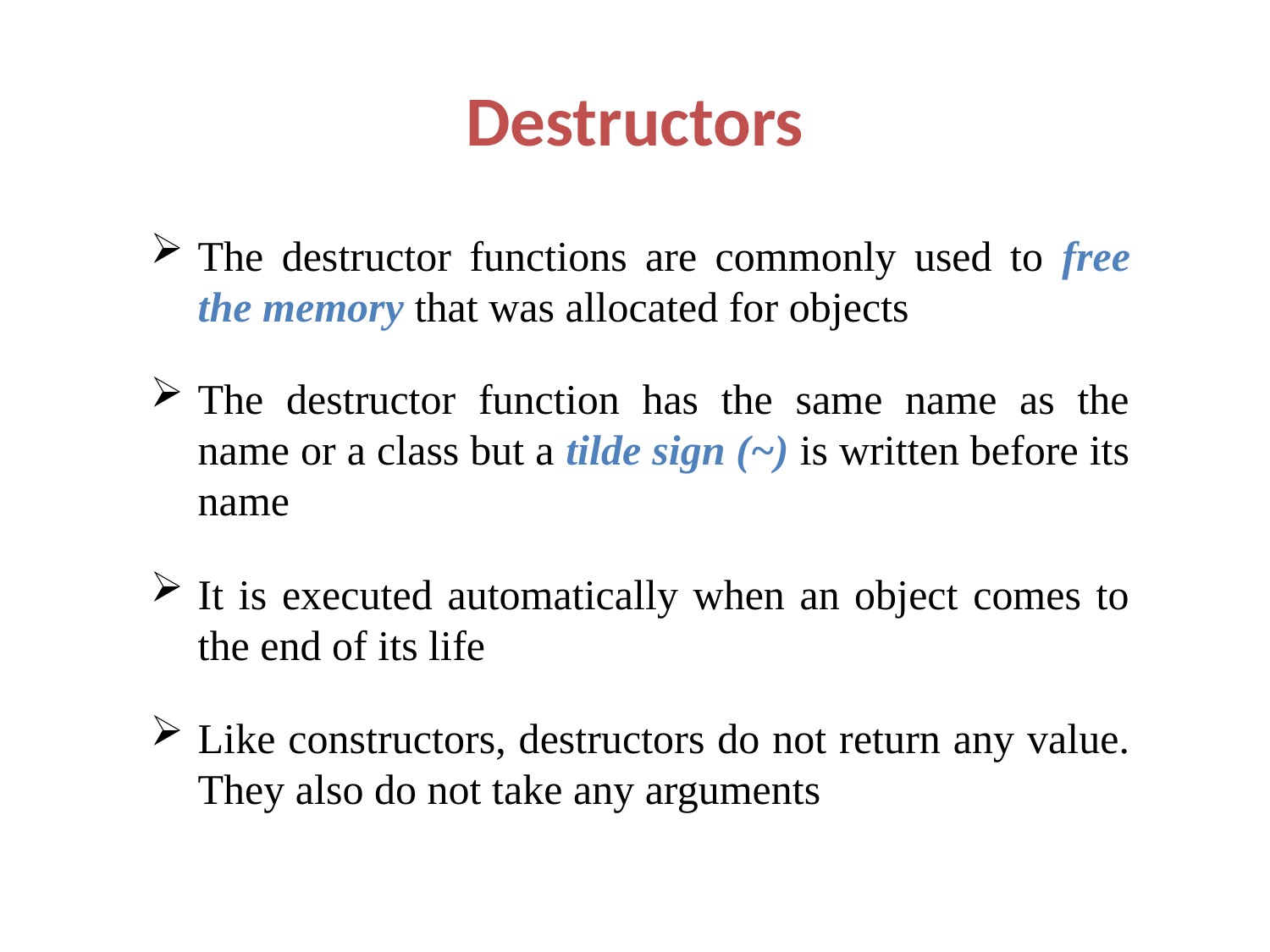

# Destructors
The destructor functions are commonly used to free the memory that was allocated for objects
The destructor function has the same name as the name or a class but a tilde sign (~) is written before its name
It is executed automatically when an object comes to the end of its life
Like constructors, destructors do not return any value. They also do not take any arguments